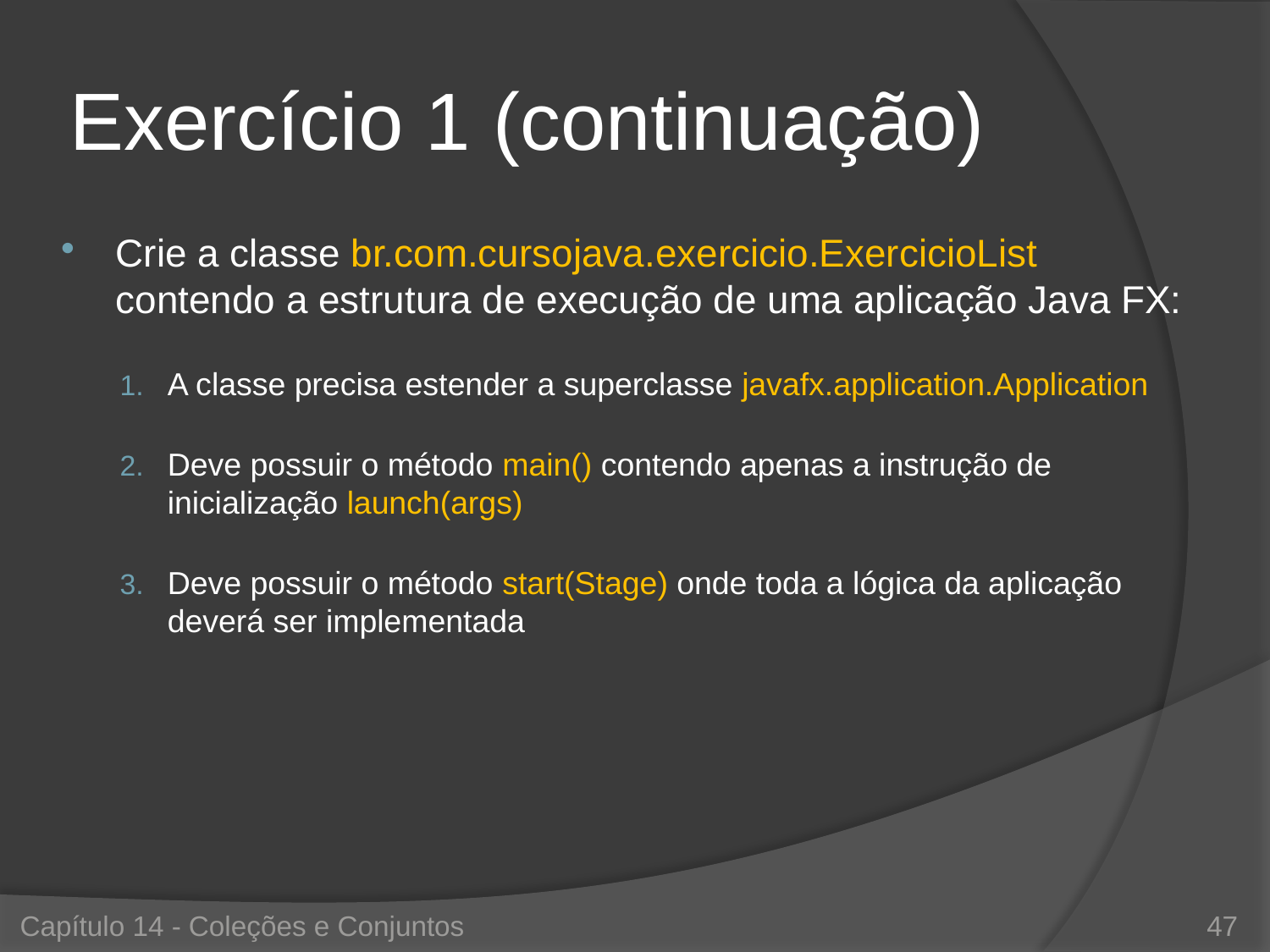

# Exercício 1 (continuação)
Crie a classe br.com.cursojava.exercicio.ExercicioList contendo a estrutura de execução de uma aplicação Java FX:
A classe precisa estender a superclasse javafx.application.Application
Deve possuir o método main() contendo apenas a instrução de inicialização launch(args)
Deve possuir o método start(Stage) onde toda a lógica da aplicação deverá ser implementada
Capítulo 14 - Coleções e Conjuntos
47